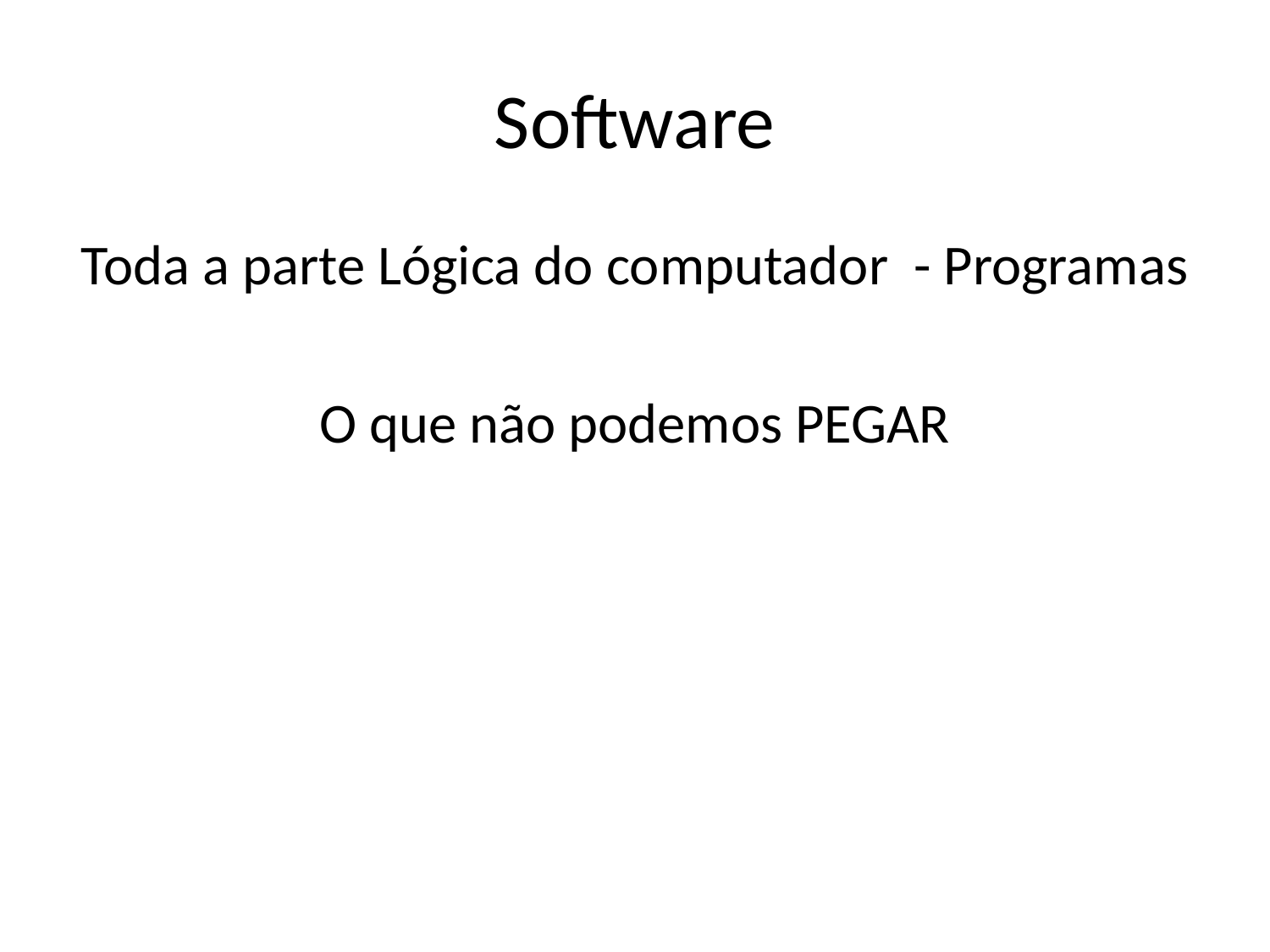

# Software
Toda a parte Lógica do computador  - Programas

O que não podemos PEGAR